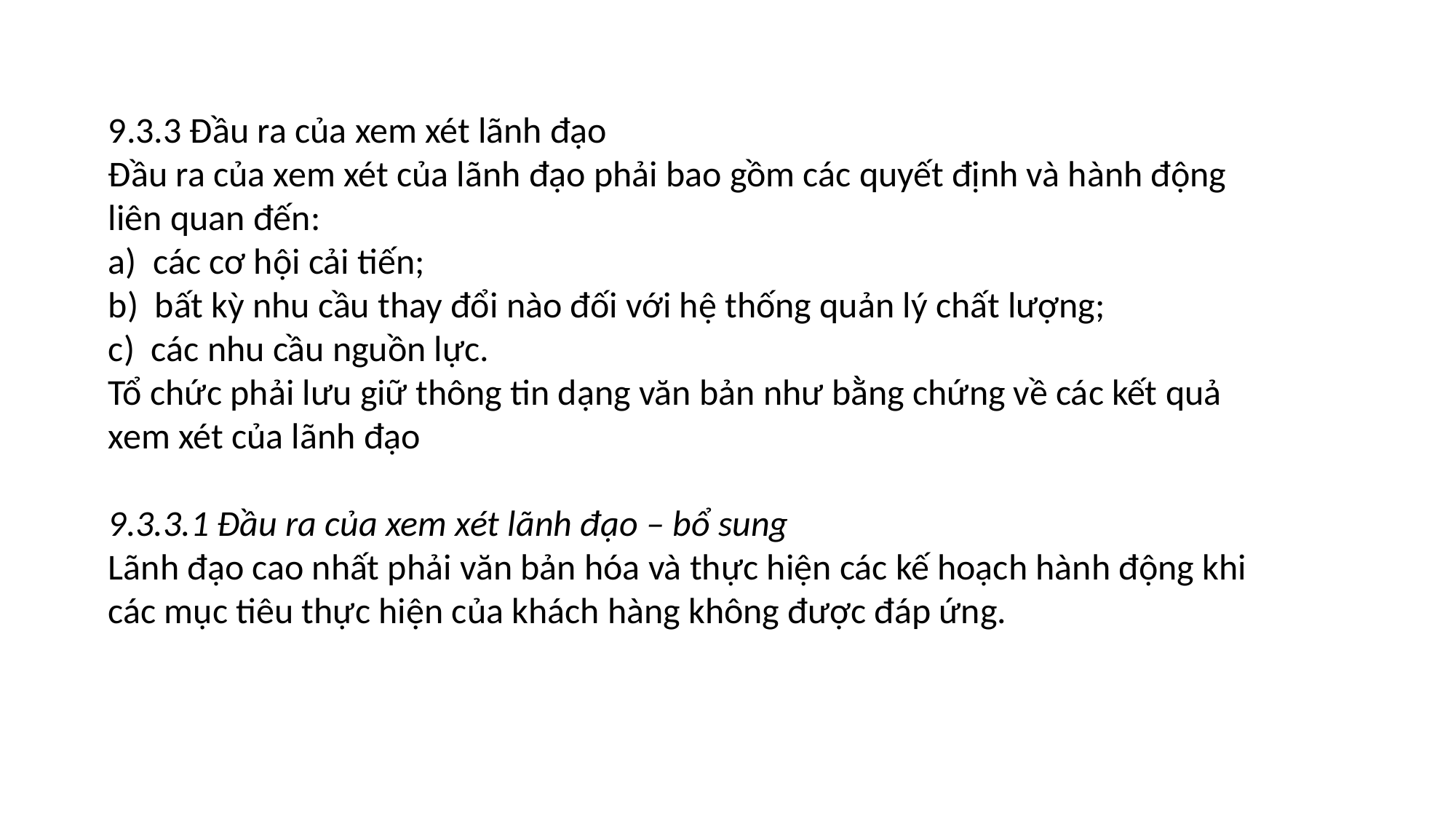

9.3.3 Đầu ra của xem xét lãnh đạo
Đầu ra của xem xét của lãnh đạo phải bao gồm các quyết định và hành động
liên quan đến:
a)  các cơ hội cải tiến;
b)  bất kỳ nhu cầu thay đổi nào đối với hệ thống quản lý chất lượng;
c)  các nhu cầu nguồn lực.
Tổ chức phải lưu giữ thông tin dạng văn bản như bằng chứng về các kết quả
xem xét của lãnh đạo

9.3.3.1 Đầu ra của xem xét lãnh đạo – bổ sung
Lãnh đạo cao nhất phải văn bản hóa và thực hiện các kế hoạch hành động khi
các mục tiêu thực hiện của khách hàng không được đáp ứng.